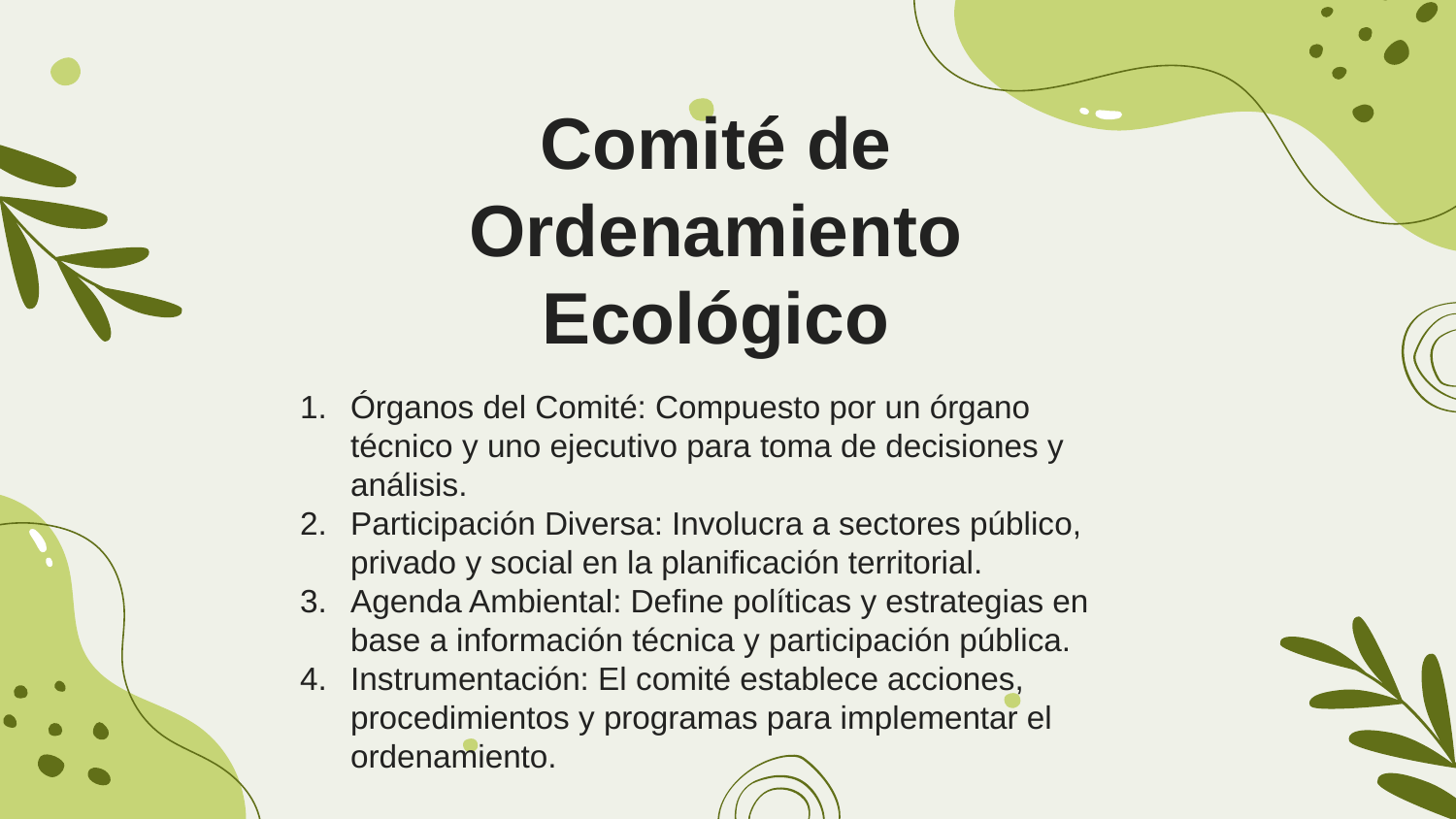

# Comité de Ordenamiento Ecológico
Órganos del Comité: Compuesto por un órgano técnico y uno ejecutivo para toma de decisiones y análisis.
Participación Diversa: Involucra a sectores público, privado y social en la planificación territorial.
Agenda Ambiental: Define políticas y estrategias en base a información técnica y participación pública.
Instrumentación: El comité establece acciones, procedimientos y programas para implementar el ordenamiento.